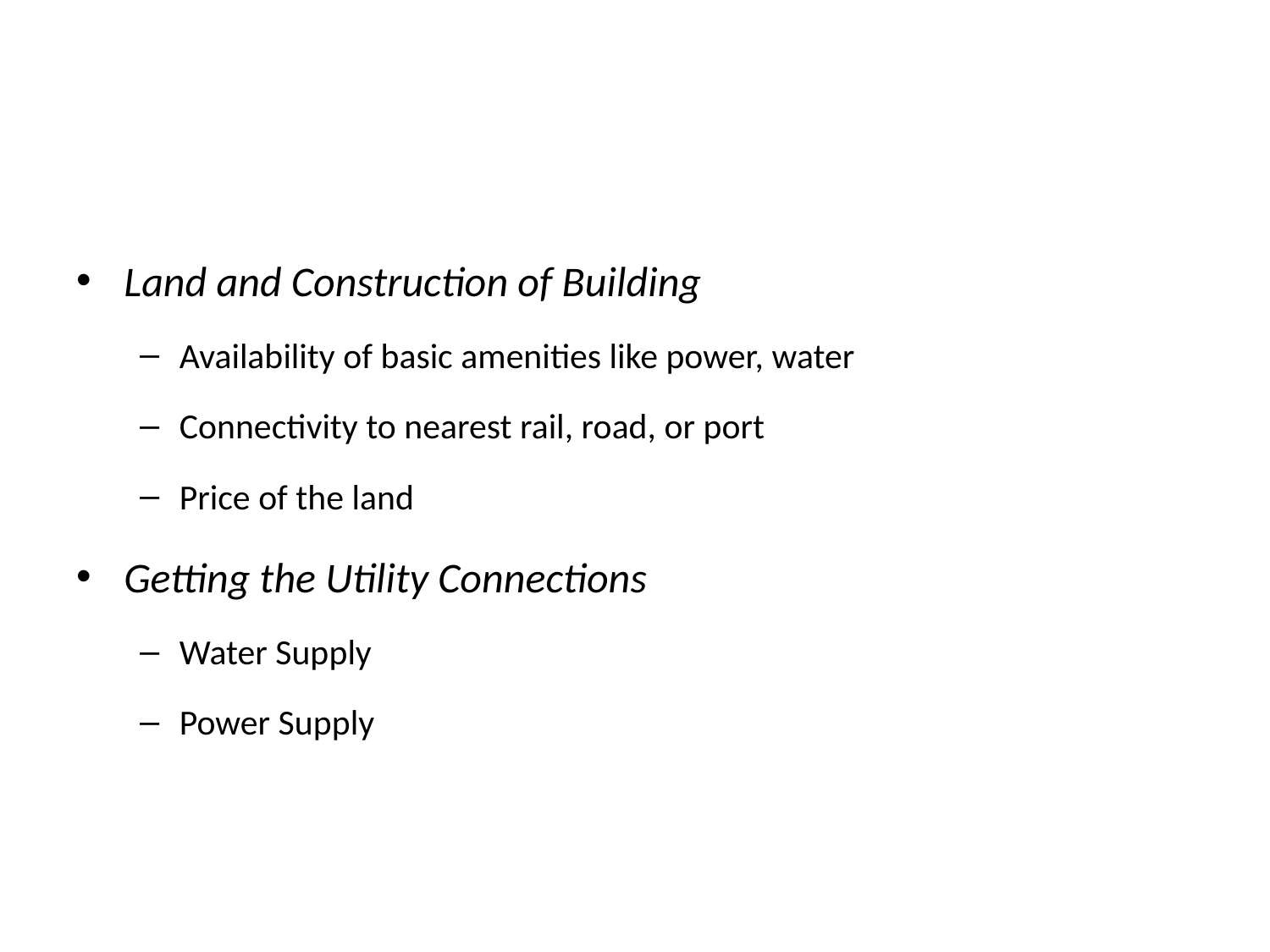

#
Land and Construction of Building
Availability of basic amenities like power, water
Connectivity to nearest rail, road, or port
Price of the land
Getting the Utility Connections
Water Supply
Power Supply